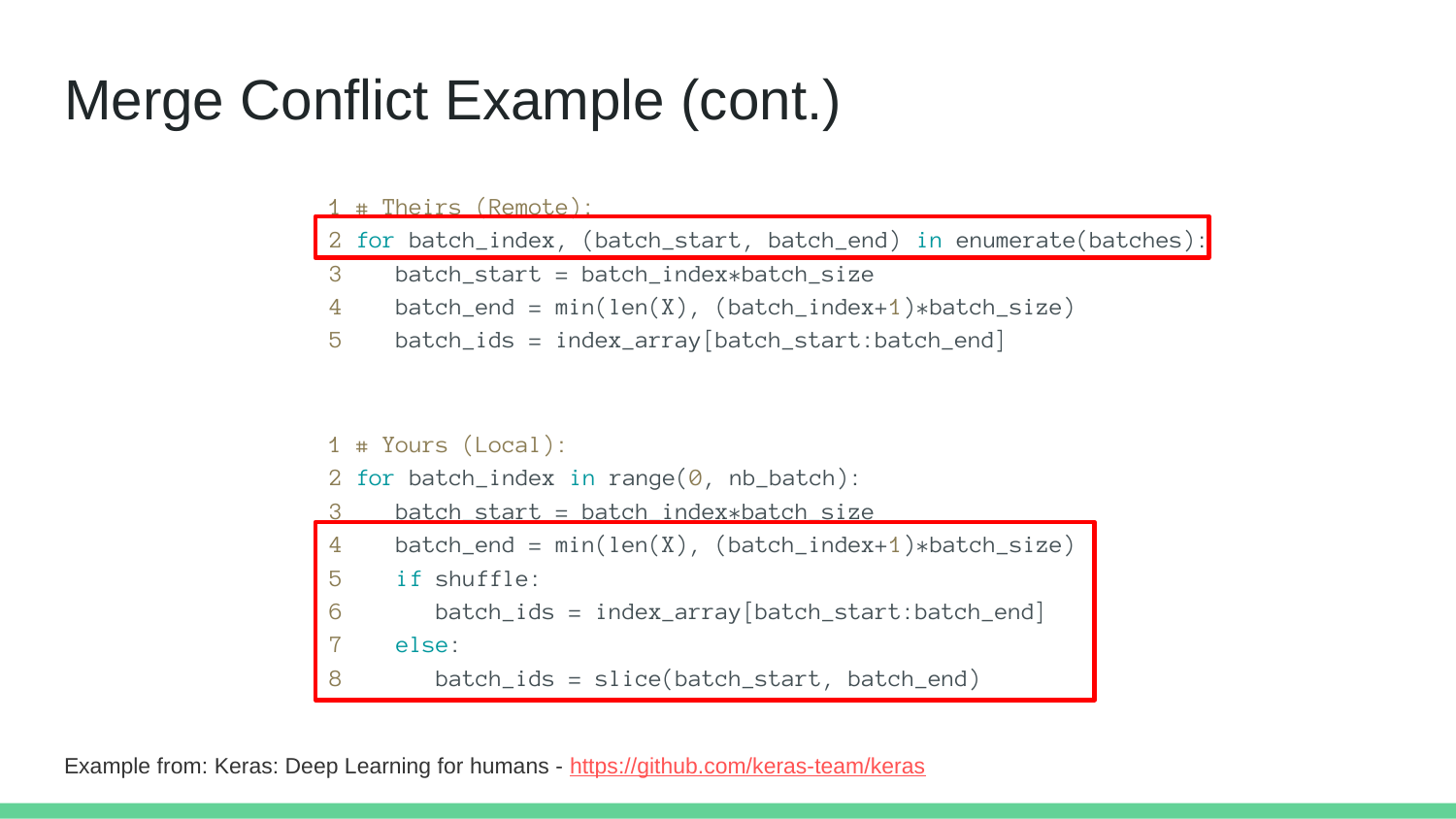

# Merge Conflict Example (cont.)
1 # Theirs (Remote):
2 for batch_index, (batch_start, batch_end) in enumerate(batches):
3    batch_start = batch_index*batch_size
4    batch_end = min(len(X), (batch_index+1)*batch_size)
5    batch_ids = index_array[batch_start:batch_end]

1 # Yours (Local):
2 for batch_index in range(0, nb_batch):
3    batch_start = batch_index*batch_size
4    batch_end = min(len(X), (batch_index+1)*batch_size)
5    if shuffle:
6       batch_ids = index_array[batch_start:batch_end]
7    else:
8       batch_ids = slice(batch_start, batch_end)

Example from: Keras: Deep Learning for humans - https://github.com/keras-team/keras